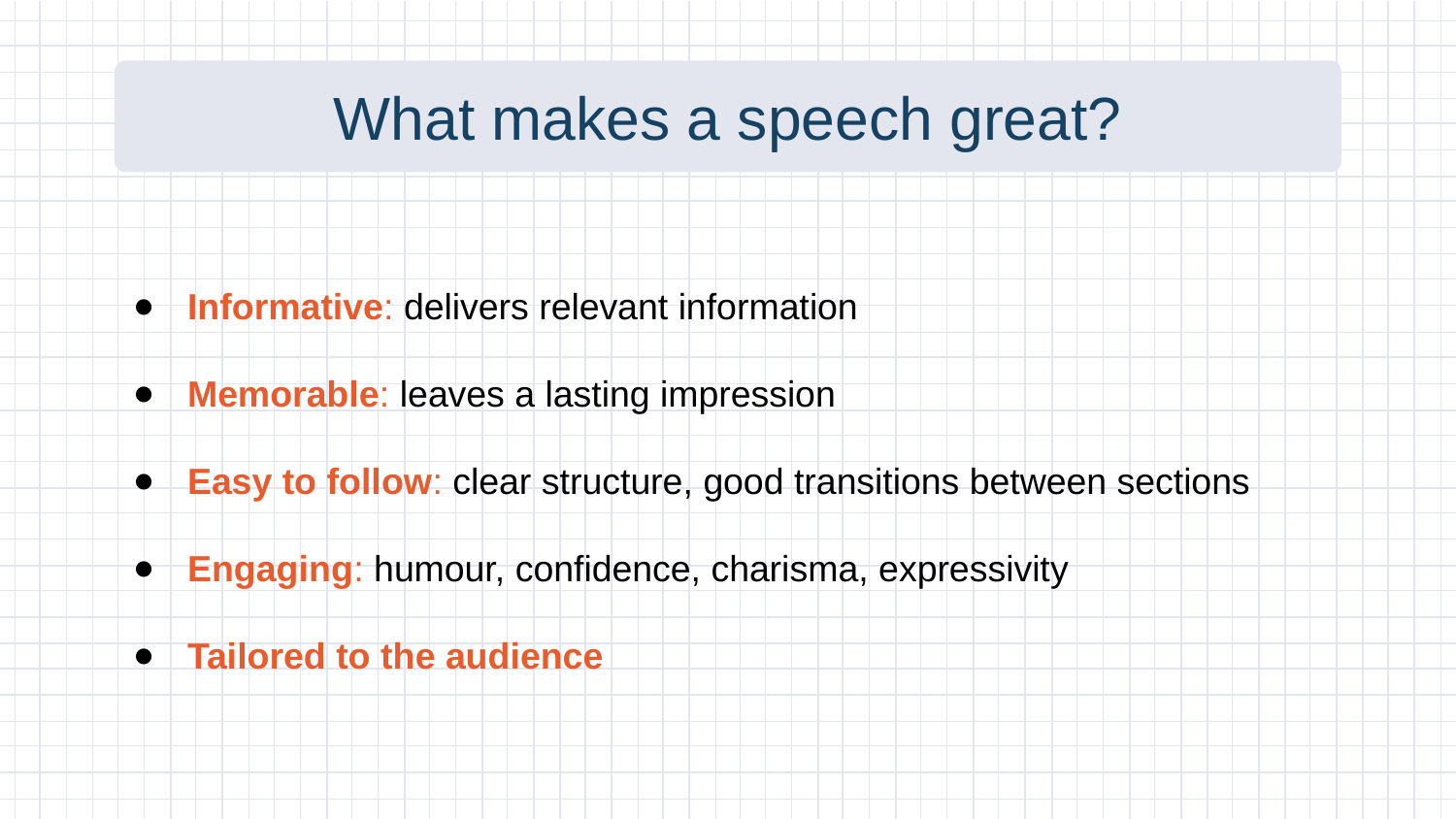

# What makes a speech great?
Informative: delivers relevant information
Memorable: leaves a lasting impression
Easy to follow: clear structure, good transitions between sections
Engaging: humour, confidence, charisma, expressivity
Tailored to the audience